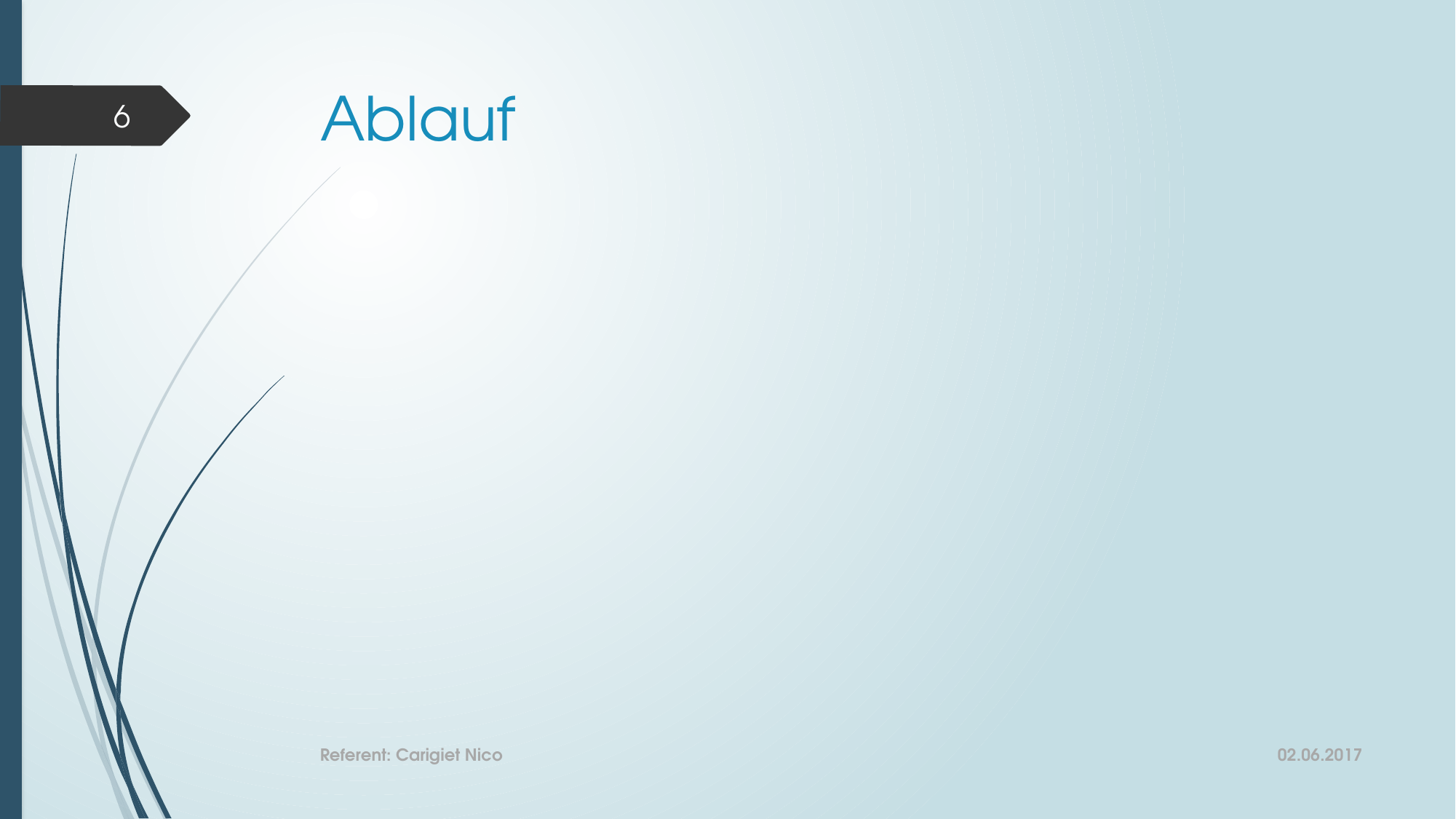

# Ablauf
6

02.06.2017
Referent: Carigiet Nico